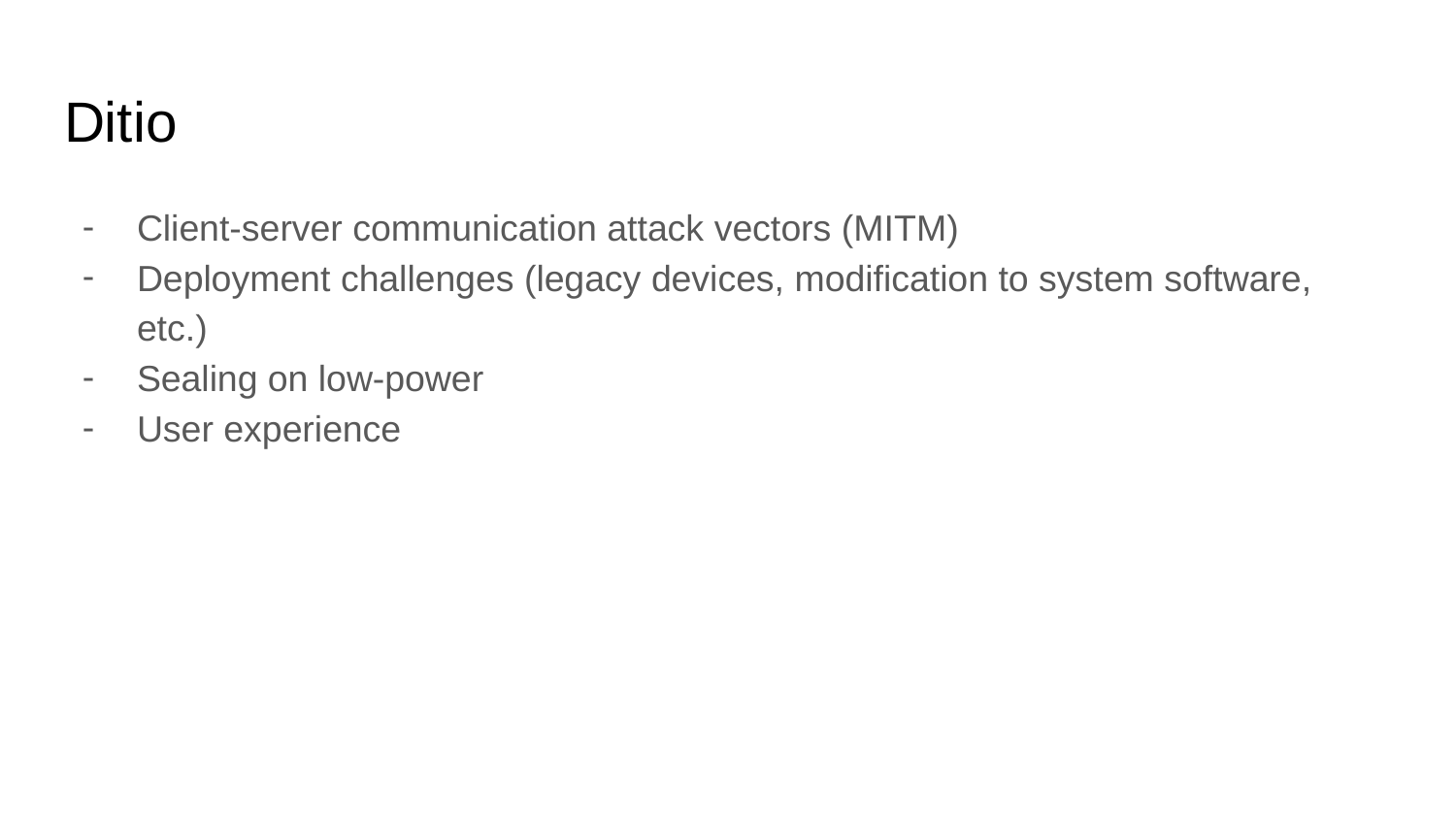

# Ditio
Client-server communication attack vectors (MITM)
Deployment challenges (legacy devices, modification to system software, etc.)
Sealing on low-power
User experience